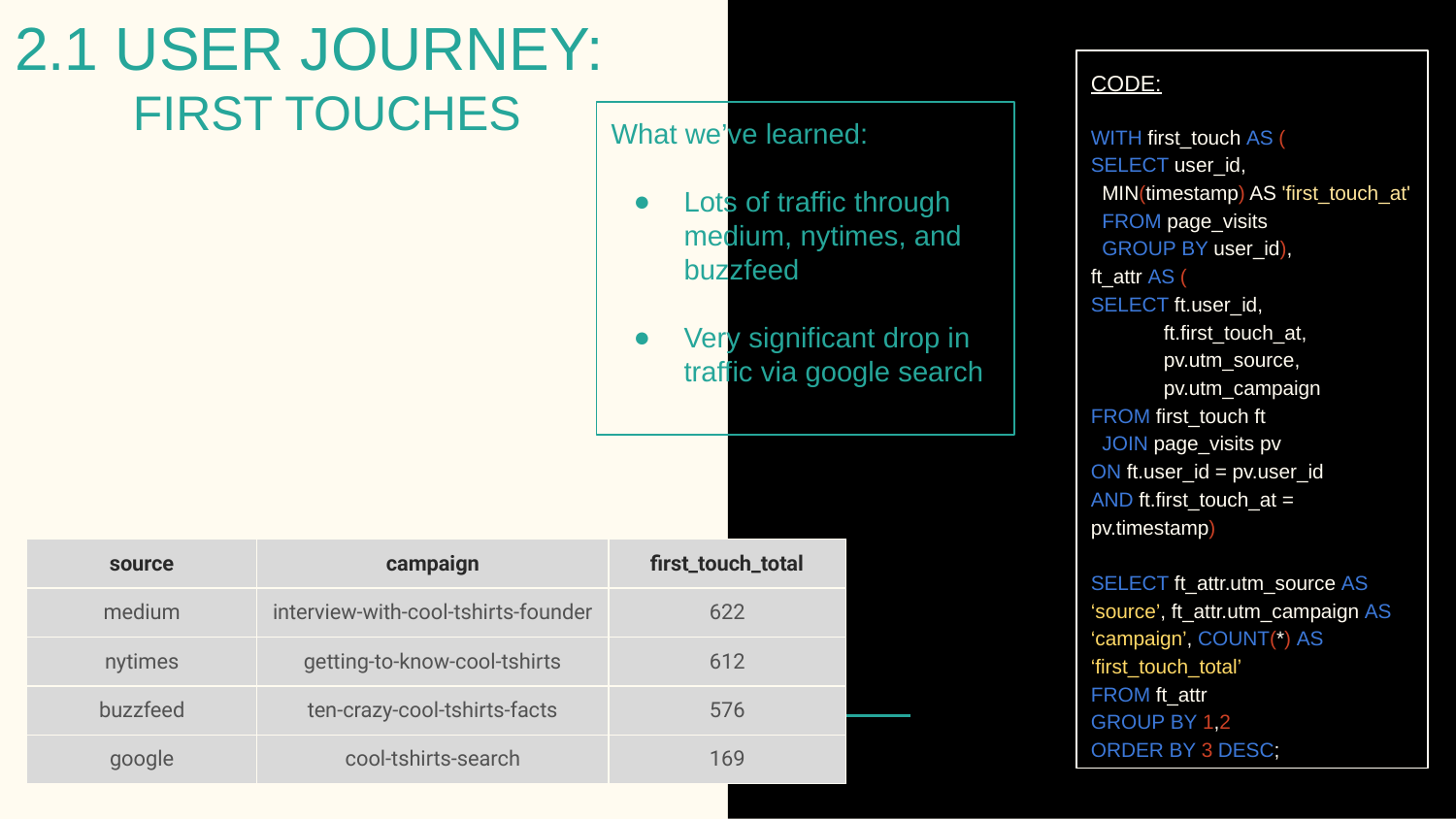

# 2.1 USER JOURNEY:
FIRST TOUCHES

CODE:

WITH first_touch AS (
SELECT user_id,
  MIN(timestamp) AS 'first_touch_at'
  FROM page_visits
  GROUP BY user_id),
ft_attr AS (
SELECT ft.user_id,
ft.first_touch_at,
pv.utm_source,
pv.utm_campaign
FROM first_touch ft
  JOIN page_visits pv
ON ft.user_id = pv.user_id
AND ft.first_touch_at = pv.timestamp)

SELECT ft_attr.utm_source AS ‘source’, ft_attr.utm_campaign AS ‘campaign’, COUNT(*) AS ‘first_touch_total’
FROM ft_attr
GROUP BY 1,2
ORDER BY 3 DESC;

What we’ve learned:

Lots of traffic through medium, nytimes, and buzzfeed

Very significant drop in traffic via google search
| source | campaign | first\_touch\_total |
| --- | --- | --- |
| medium | interview-with-cool-tshirts-founder | 622 |
| nytimes | getting-to-know-cool-tshirts | 612 |
| buzzfeed | ten-crazy-cool-tshirts-facts | 576 |
| google | cool-tshirts-search | 169 |